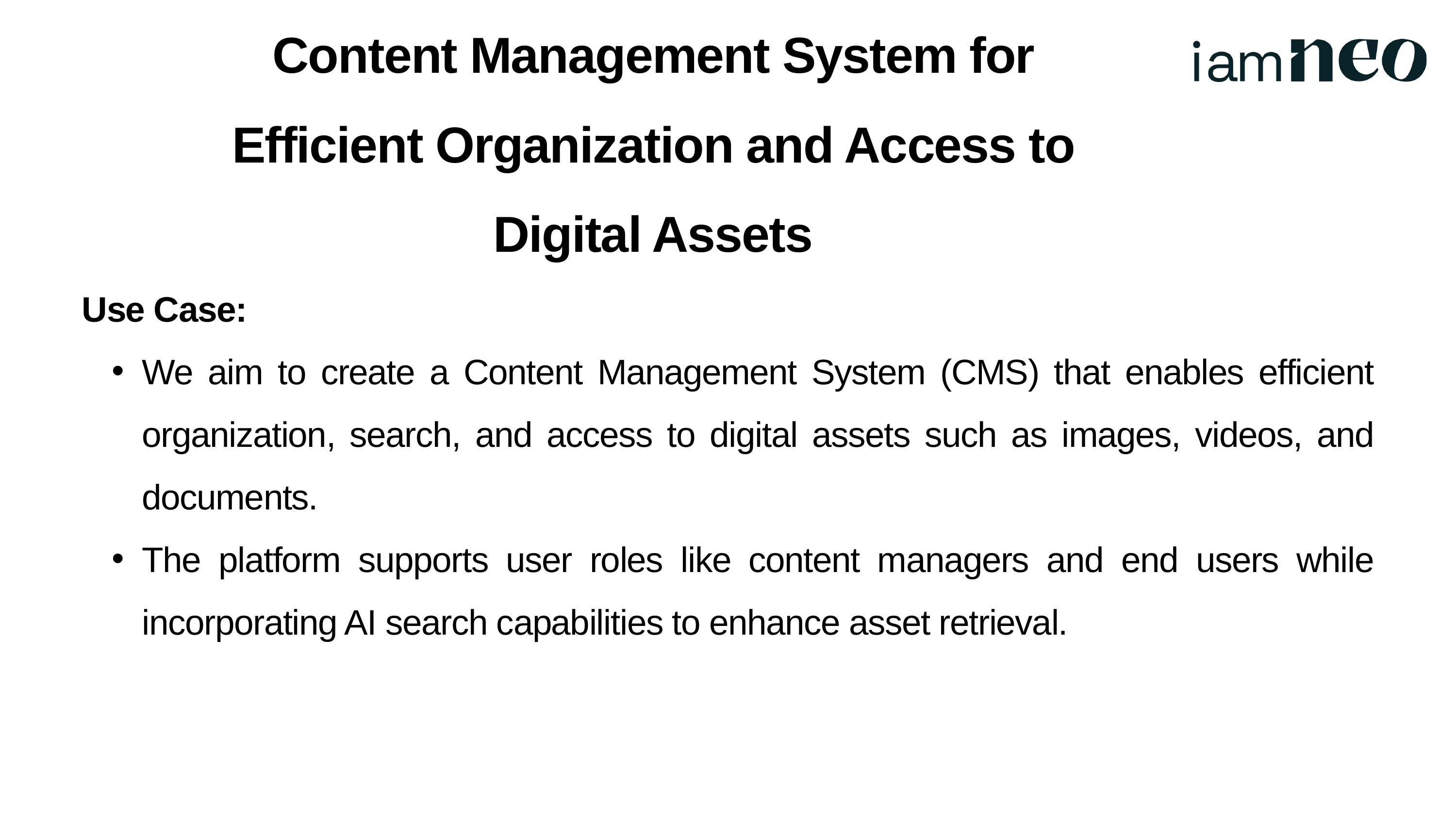

Content Management System for Efficient Organization and Access to Digital Assets

Use Case:
We aim to create a Content Management System (CMS) that enables efficient organization, search, and access to digital assets such as images, videos, and documents.
The platform supports user roles like content managers and end users while incorporating AI search capabilities to enhance asset retrieval.